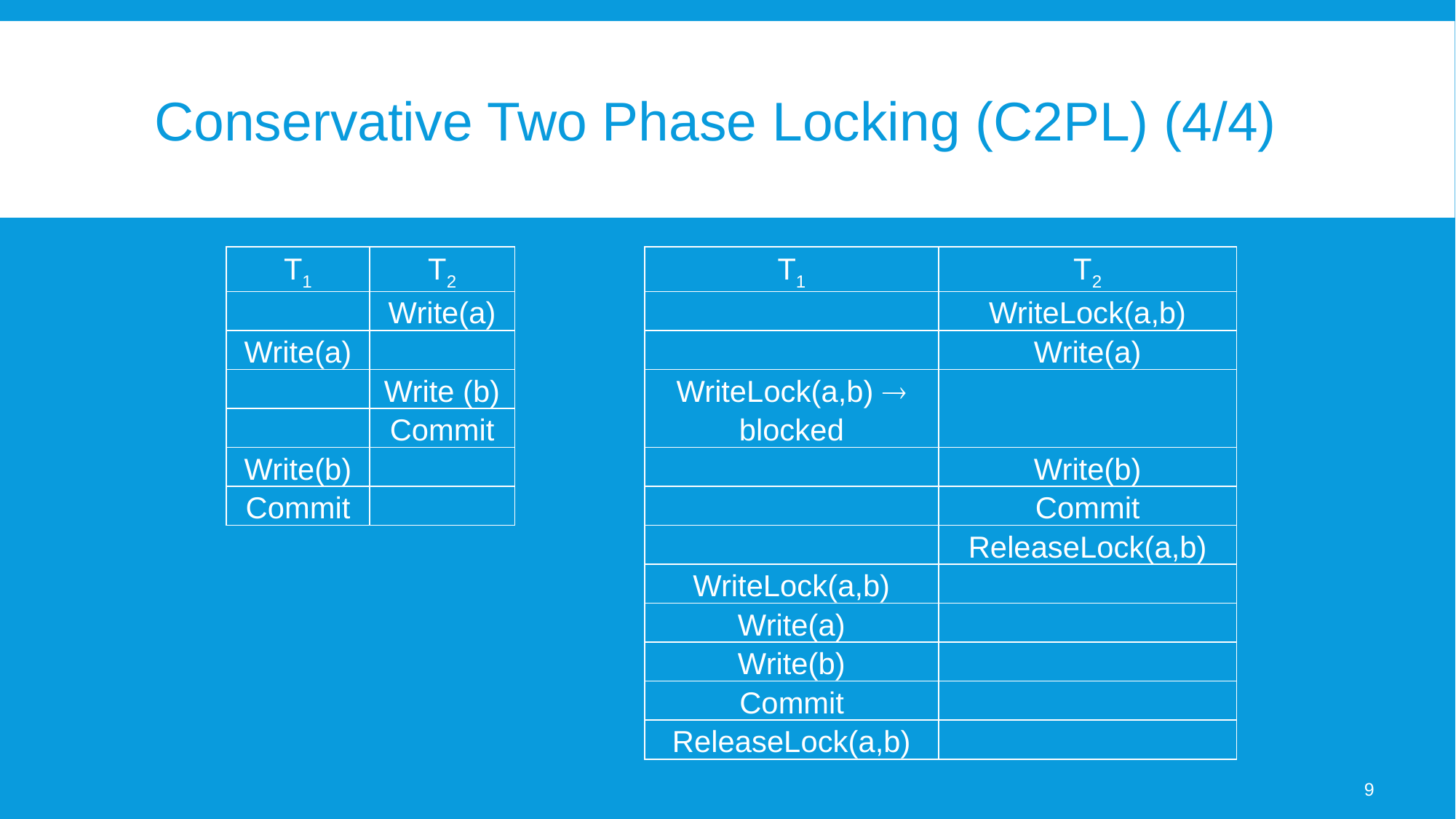

# Conservative Two Phase Locking (C2PL) (4/4)

| T1 | T2 |
| --- | --- |
|  | Write(a) |
| Write(a) |  |
|  | Write (b) |
|  | Commit |
| Write(b) |  |
| Commit |  |
| T1 | T2 |
| --- | --- |
|  | WriteLock(a,b) |
|  | Write(a) |
| WriteLock(a,b) → blocked |  |
|  | Write(b) |
|  | Commit |
|  | ReleaseLock(a,b) |
| WriteLock(a,b) |  |
| Write(a) |  |
| Write(b) |  |
| Commit |  |
| ReleaseLock(a,b) |  |
9